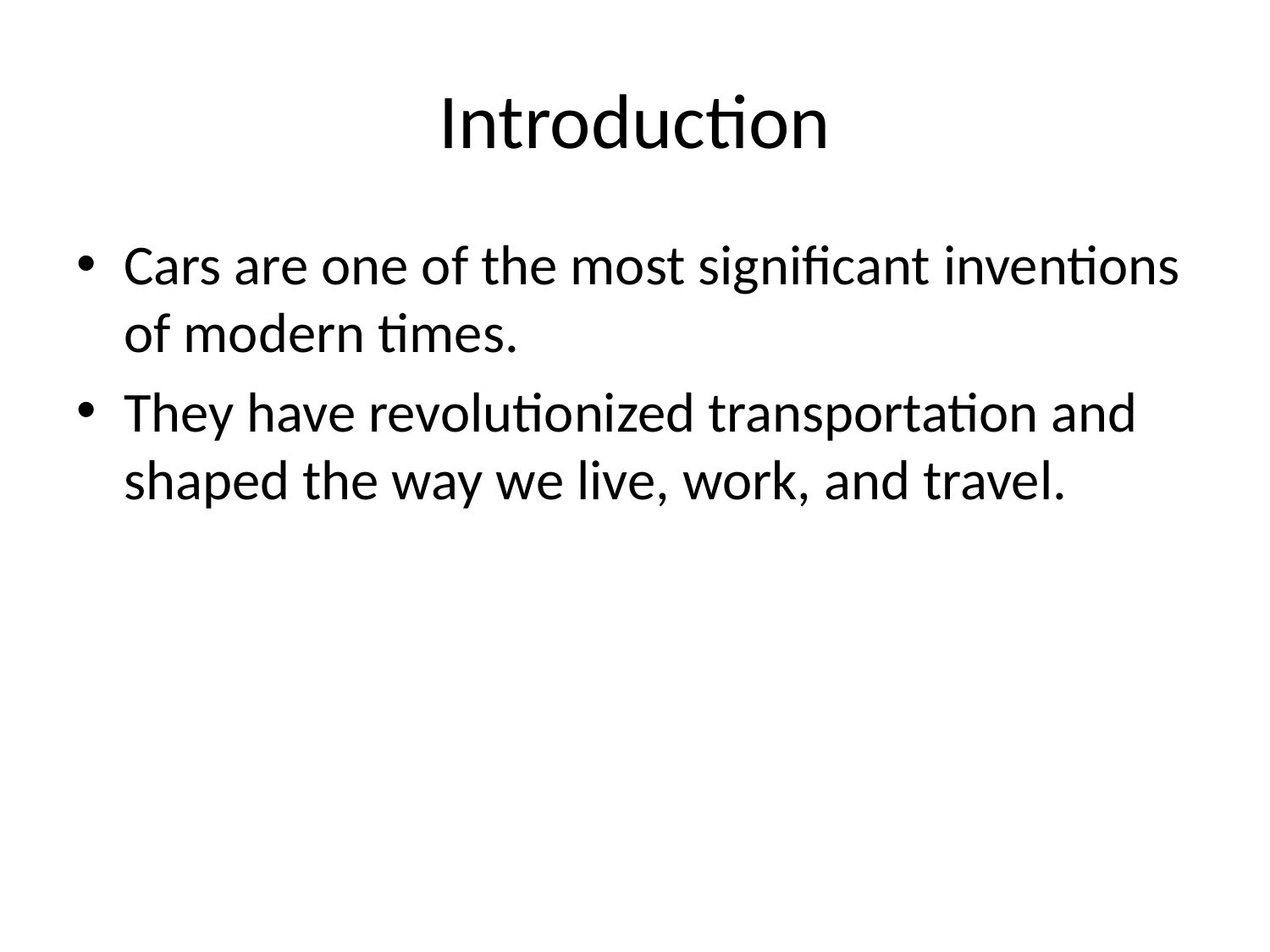

# Introduction
Cars are one of the most significant inventions of modern times.
They have revolutionized transportation and shaped the way we live, work, and travel.